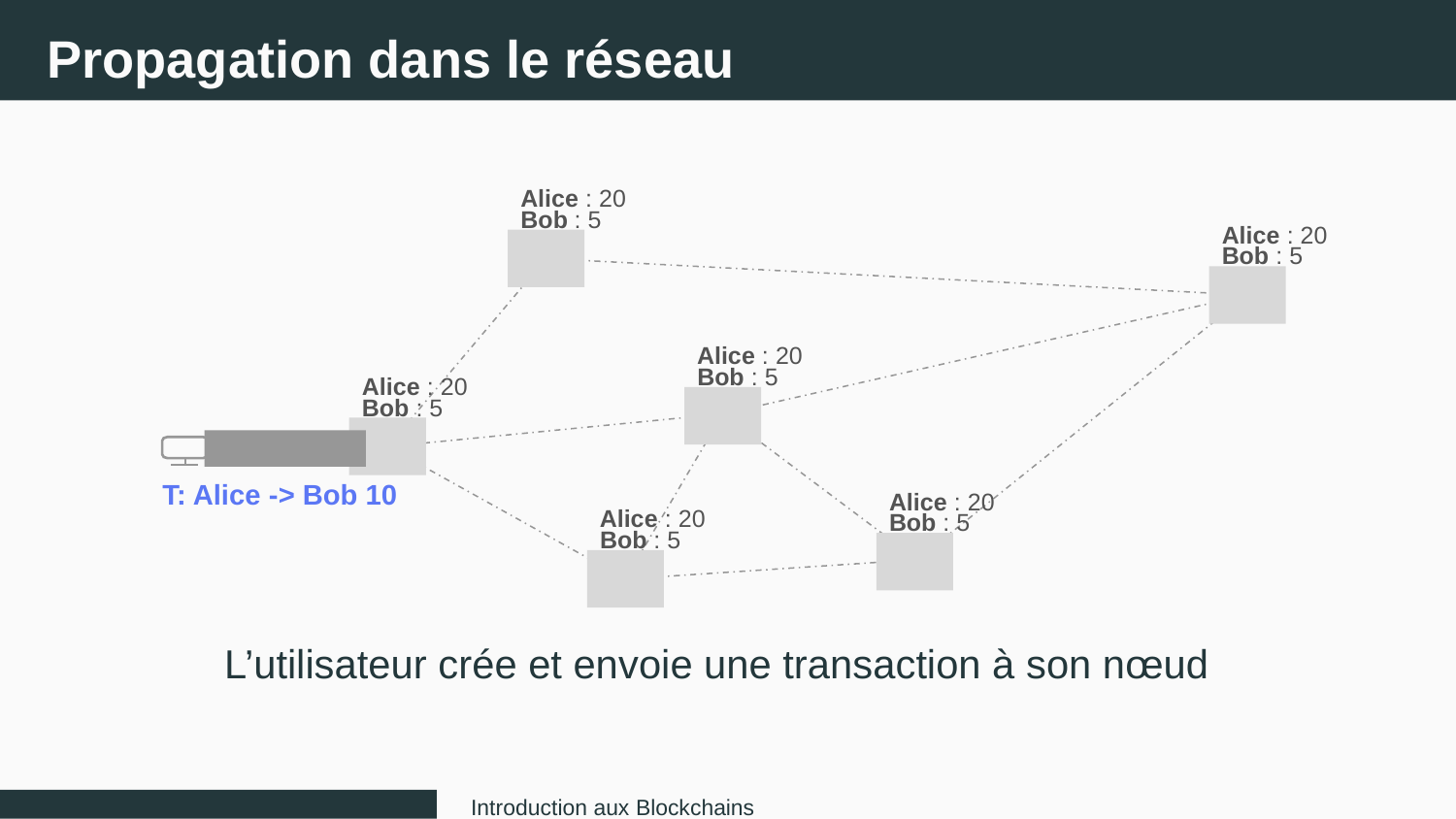

Propagation dans le réseau
Alice : 20
Bob : 5
Alice : 20

Bob : 5

Alice : 20
Bob : 5
Alice : 20

Bob : 5

T: Alice -> Bob 10
Alice : 20
Alice : 20
Bob : 5
Bob : 5

L’utilisateur crée et envoie une transaction à son nœud

Introduction aux Blockchains